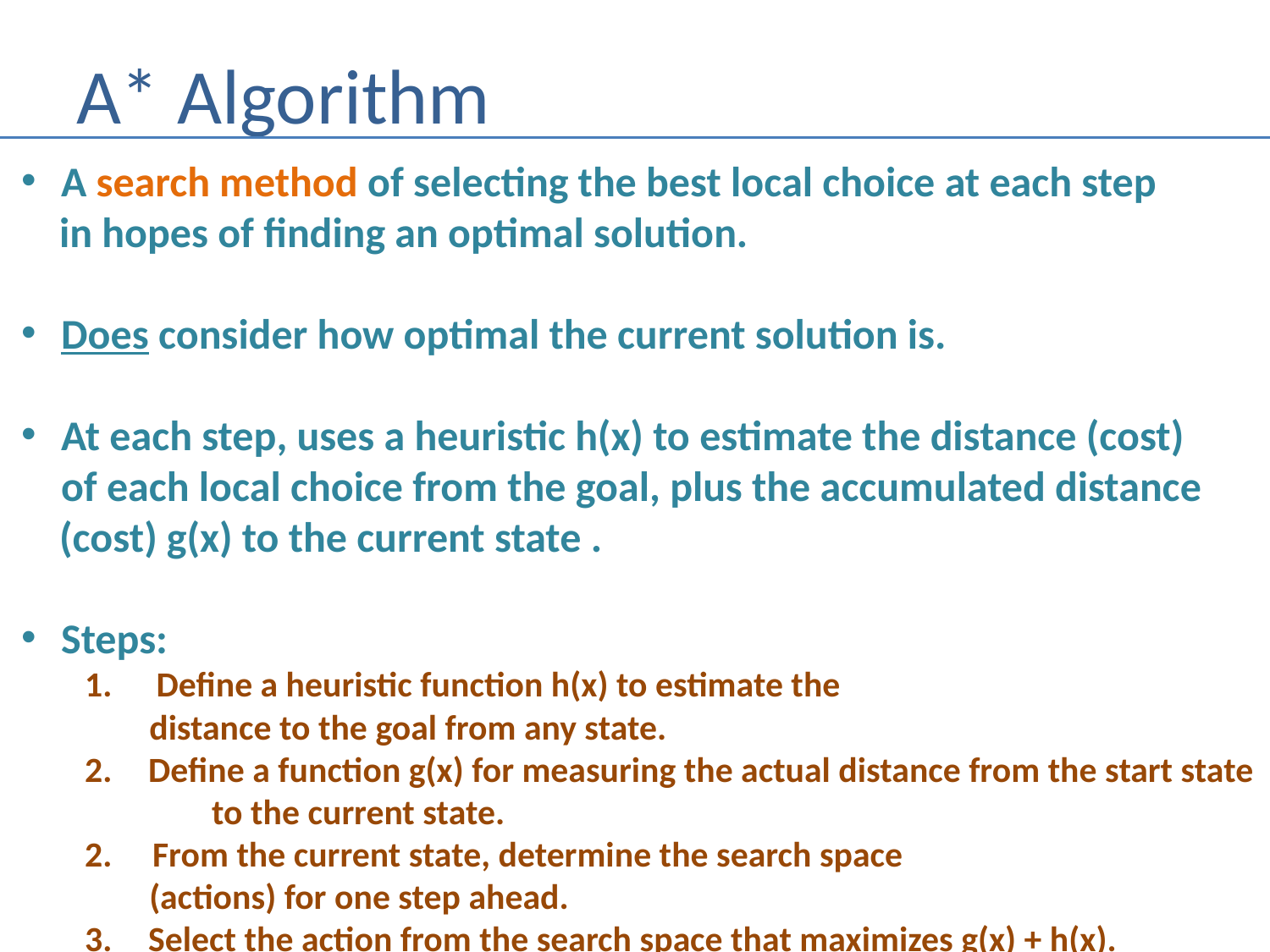

# A* Algorithm
A search method of selecting the best local choice at each step
    in hopes of finding an optimal solution.

Does consider how optimal the current solution is.

At each step, uses a heuristic h(x) to estimate the distance (cost)
of each local choice from the goal, plus the accumulated distance
    (cost) g(x) to the current state .

Steps:
Define a heuristic function h(x) to estimate the
        distance to the goal from any state.
Define a function g(x) for measuring the actual distance from the start state
	to the current state.
2.     From the current state, determine the search space
        (actions) for one step ahead.
Select the action from the search space that maximizes g(x) + h(x).